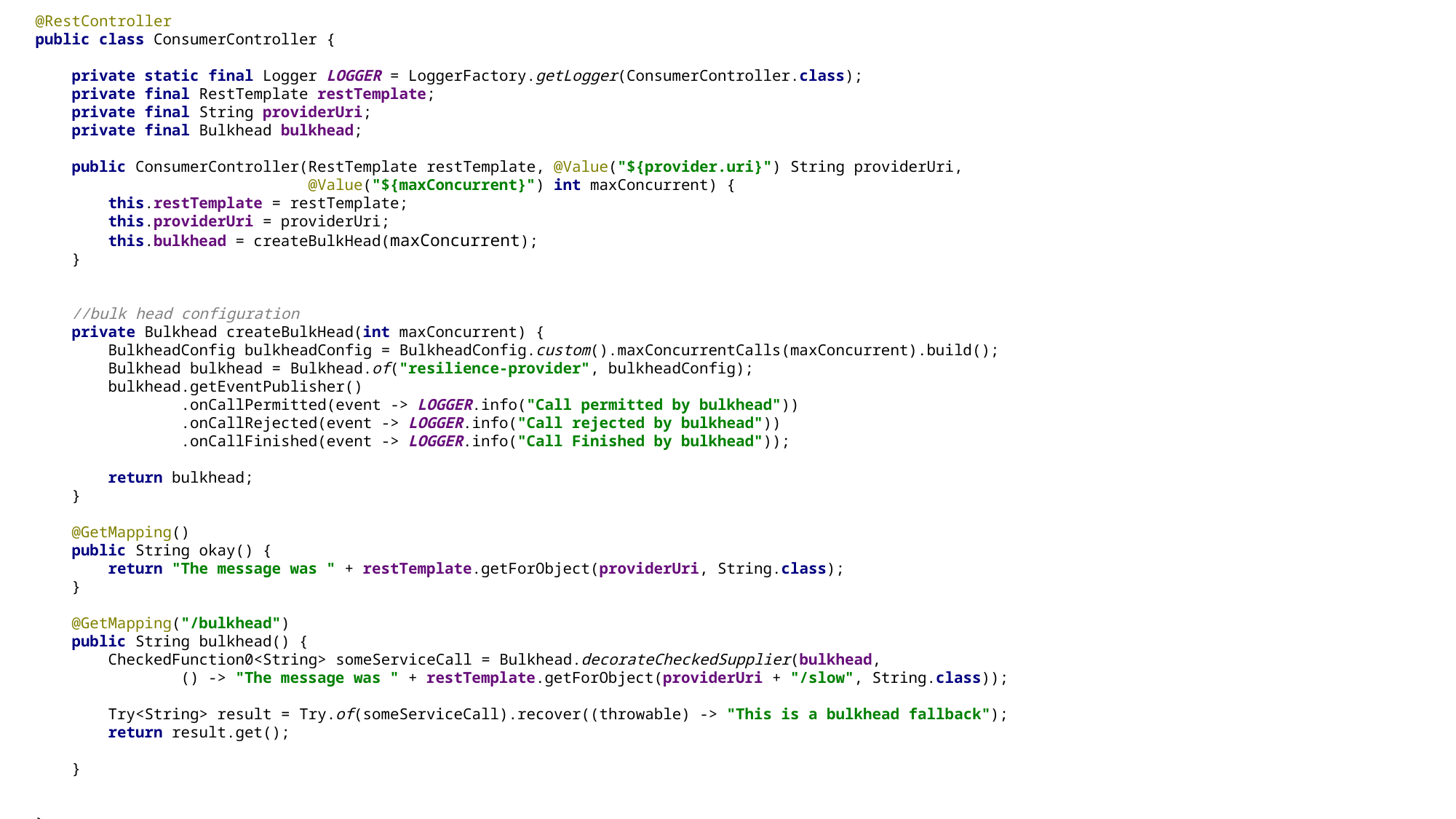

@RestController
public class ConsumerController {
    private static final Logger LOGGER = LoggerFactory.getLogger(ConsumerController.class);
    private final RestTemplate restTemplate;
    private final String providerUri;
    private final Bulkhead bulkhead;
    public ConsumerController(RestTemplate restTemplate, @Value("${provider.uri}") String providerUri,
                              @Value("${maxConcurrent}") int maxConcurrent) {
        this.restTemplate = restTemplate;
        this.providerUri = providerUri;
        this.bulkhead = createBulkHead(maxConcurrent);
    }
    //bulk head configuration
    private Bulkhead createBulkHead(int maxConcurrent) {
        BulkheadConfig bulkheadConfig = BulkheadConfig.custom().maxConcurrentCalls(maxConcurrent).build();
        Bulkhead bulkhead = Bulkhead.of("resilience-provider", bulkheadConfig);
        bulkhead.getEventPublisher()
                .onCallPermitted(event -> LOGGER.info("Call permitted by bulkhead"))
                .onCallRejected(event -> LOGGER.info("Call rejected by bulkhead"))
                .onCallFinished(event -> LOGGER.info("Call Finished by bulkhead"));
        return bulkhead;
    }
    @GetMapping()
    public String okay() {
        return "The message was " + restTemplate.getForObject(providerUri, String.class);
    }
    @GetMapping("/bulkhead")
    public String bulkhead() {
        CheckedFunction0<String> someServiceCall = Bulkhead.decorateCheckedSupplier(bulkhead,
                () -> "The message was " + restTemplate.getForObject(providerUri + "/slow", String.class));
        Try<String> result = Try.of(someServiceCall).recover((throwable) -> "This is a bulkhead fallback");
        return result.get();
    }
}